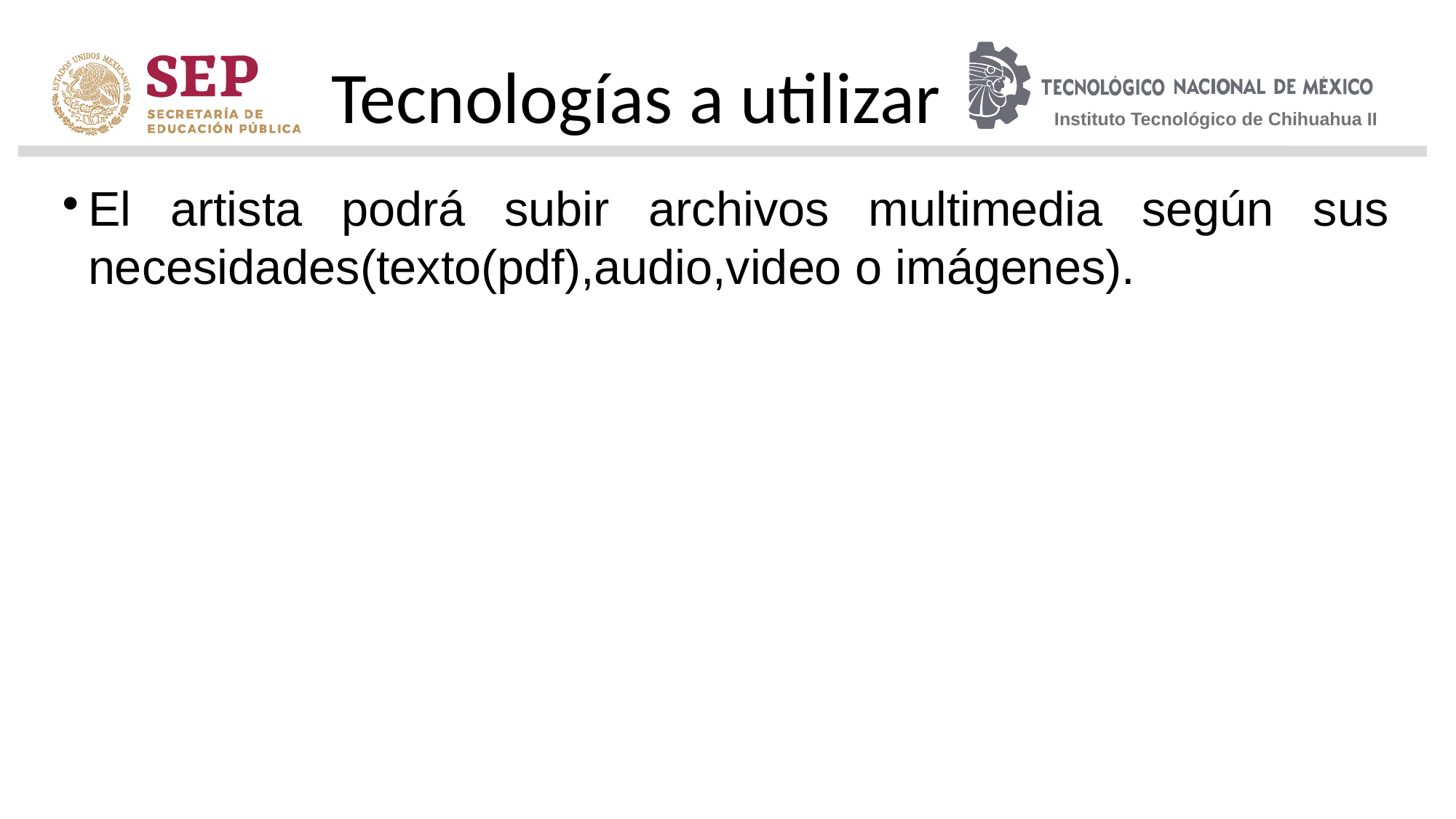

Tecnologías a utilizar
El artista podrá subir archivos multimedia según sus necesidades(texto(pdf),audio,video o imágenes).